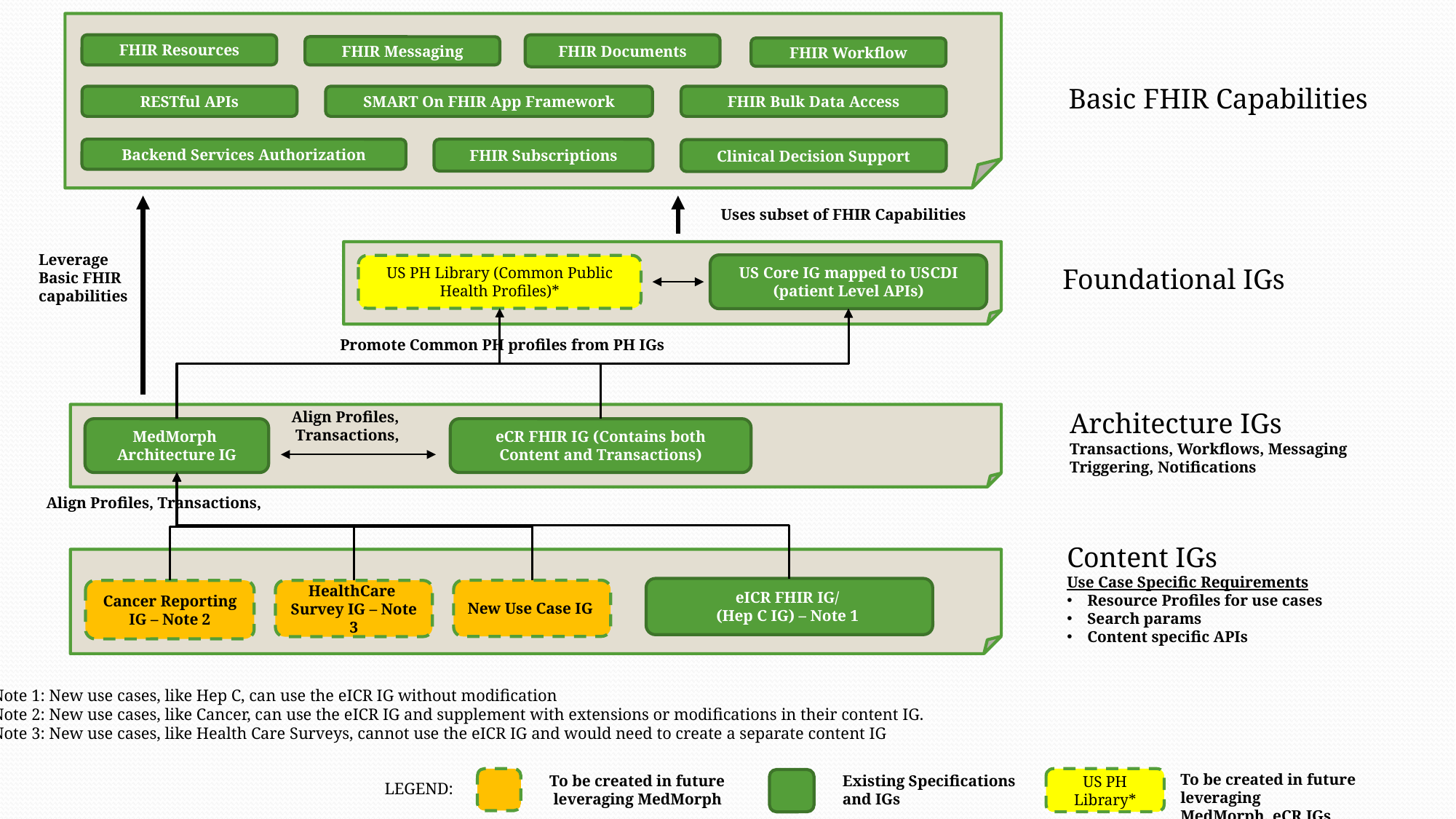

FHIR Resources
FHIR Documents
FHIR Messaging
FHIR Workflow
Basic FHIR Capabilities
SMART On FHIR App Framework
FHIR Bulk Data Access
RESTful APIs
FHIR Subscriptions
Backend Services Authorization
Clinical Decision Support
Uses subset of FHIR Capabilities

Leverage
Basic FHIR
capabilities
US Core IG mapped to USCDI (patient Level APIs)
US PH Library (Common Public Health Profiles)*
Foundational IGs
Promote Common PH profiles from PH IGs
Architecture IGs
Transactions, Workflows, Messaging
Triggering, Notifications
Align Profiles,
 Transactions,

MedMorph
Architecture IG
eCR FHIR IG (Contains both Content and Transactions)
 Align Profiles, Transactions,
Content IGs
Use Case Specific Requirements
Resource Profiles for use cases
Search params
Content specific APIs

eICR FHIR IG/
(Hep C IG) – Note 1
New Use Case IG
HealthCare  Survey IG – Note 3
Cancer Reporting IG – Note 2
Note 1: New use cases, like Hep C, can use the eICR IG without modification
Note 2: New use cases, like Cancer, can use the eICR IG and supplement with extensions or modifications in their content IG.
Note 3: New use cases, like Health Care Surveys, cannot use the eICR IG and would need to create a separate content IG
To be created in future leveraging
MedMorph, eCR IGs
To be created in future
 leveraging MedMorph
Existing Specifications
and IGs

US PH Library*

LEGEND: